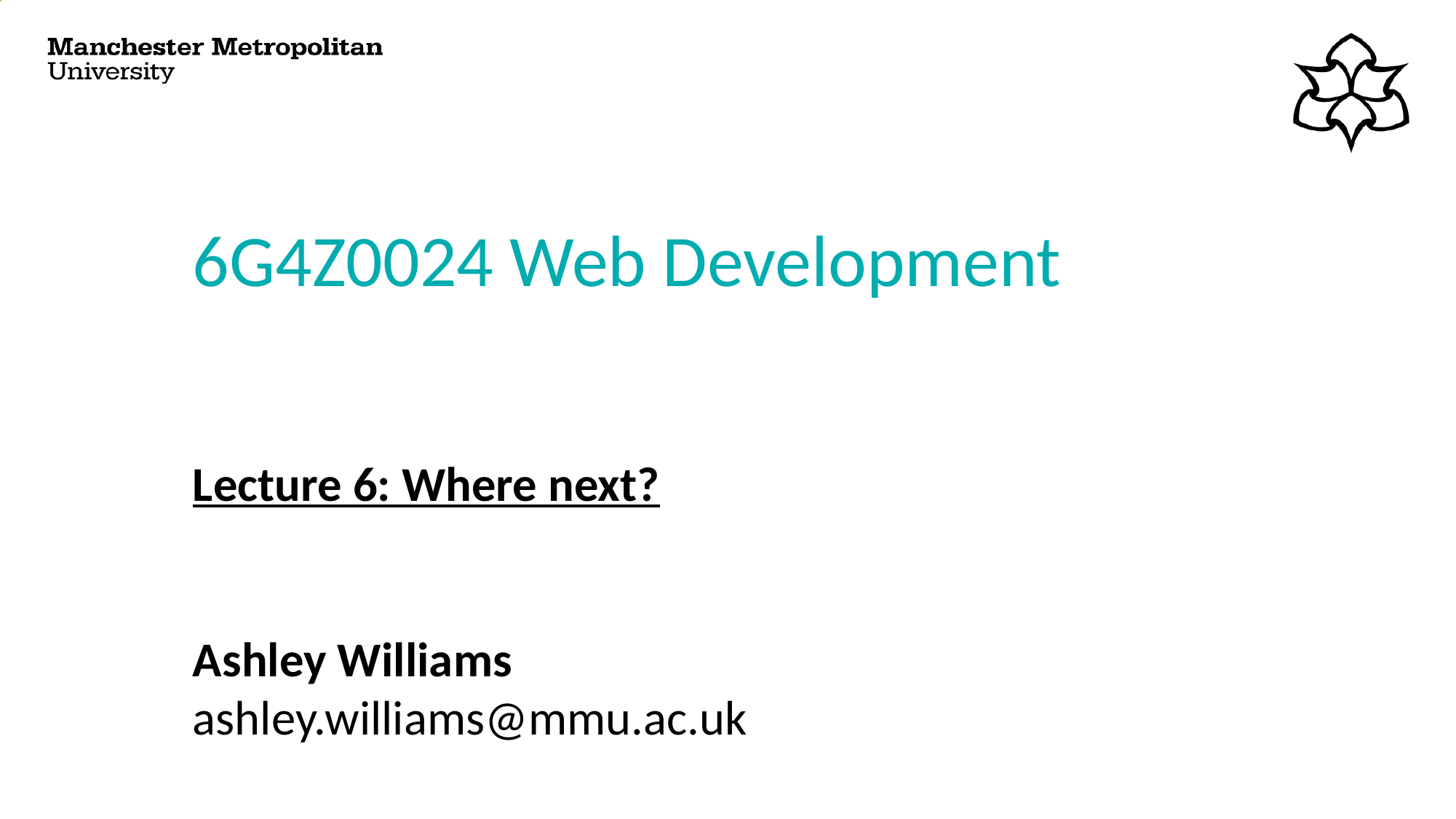

# 6G4Z0024 Web Development Lecture 6: Where next?

Ashley Williams
ashley.williams@mmu.ac.uk